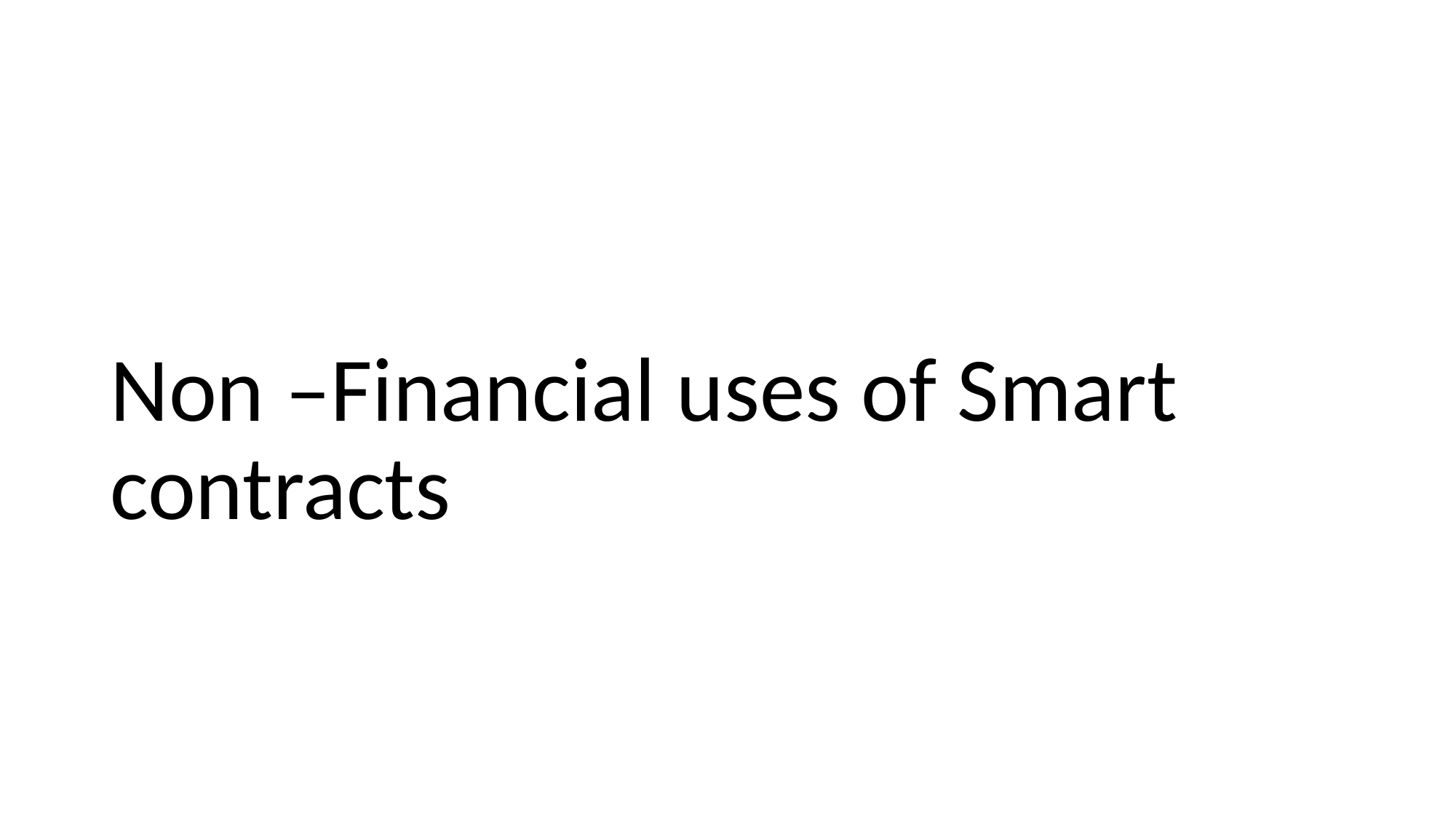

# Non –Financial uses of Smart contracts